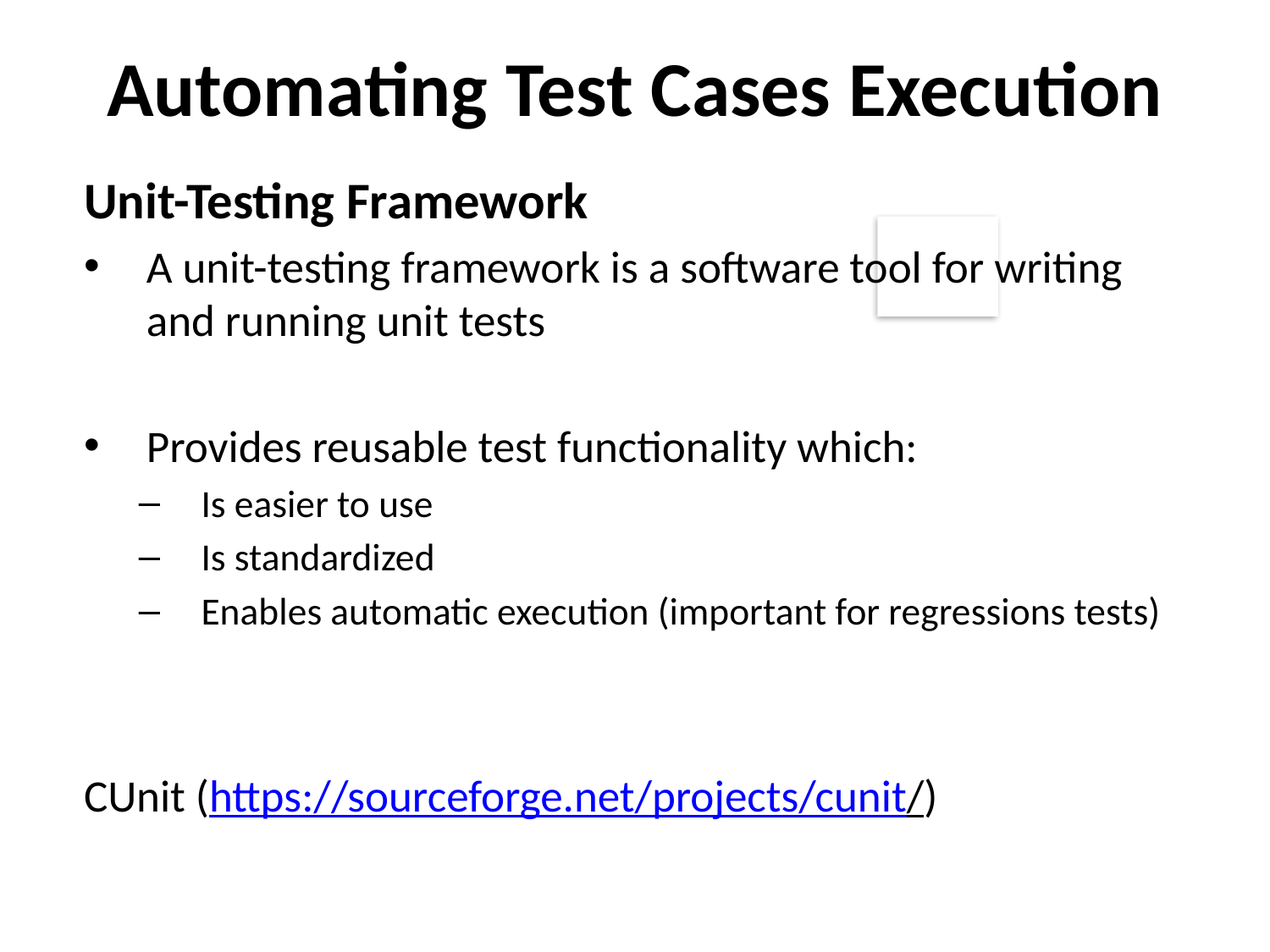

Automating Test Cases Execution
Unit-Testing Framework
A unit-testing framework is a software tool for writing and running unit tests

Provides reusable test functionality which:
Is easier to use
Is standardized
Enables automatic execution (important for regressions tests)

CUnit (https://sourceforge.net/projects/cunit/)